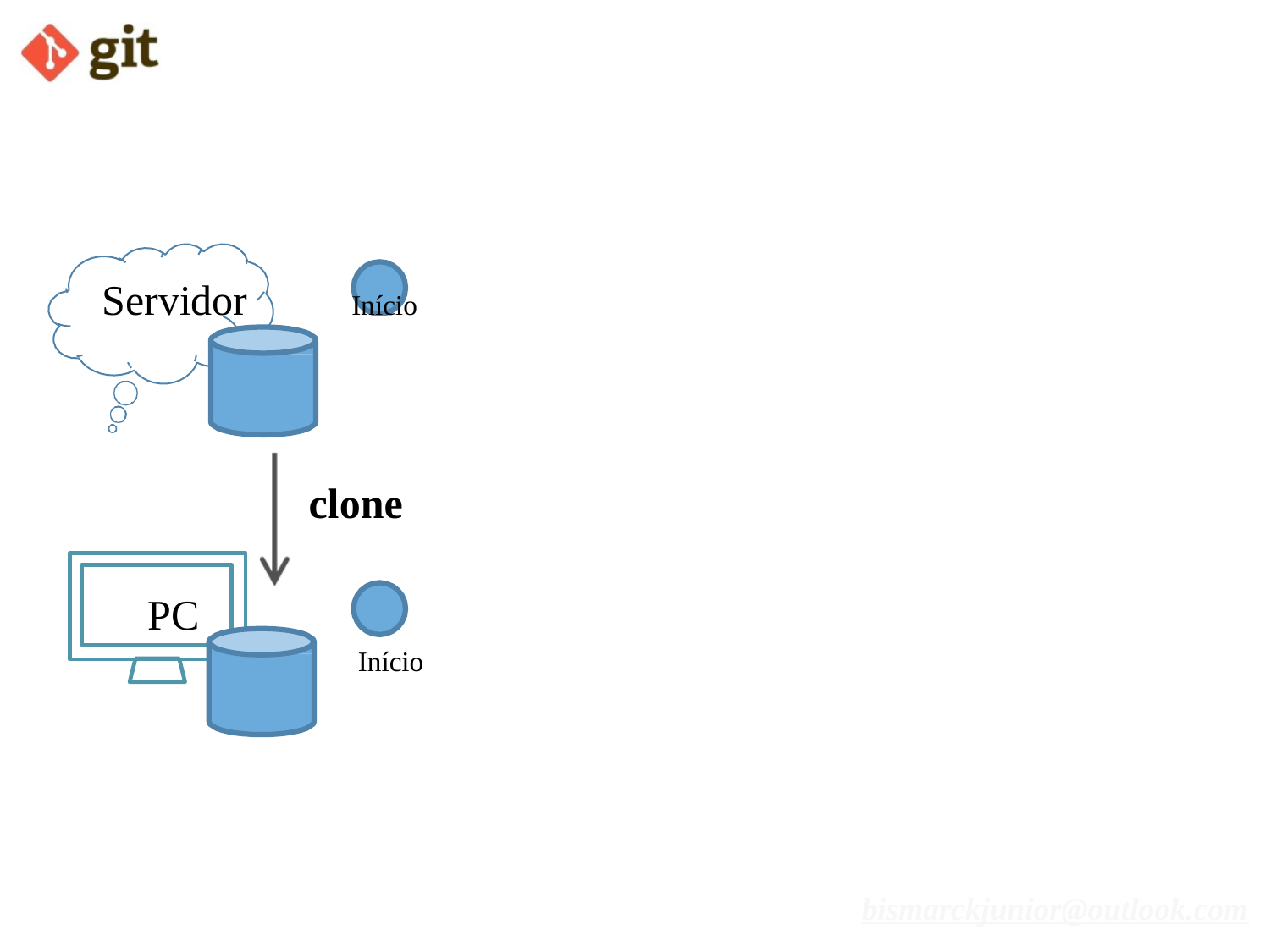

# Servidor
Início

clone

PC

Início

bismarckjunior@outlook.com